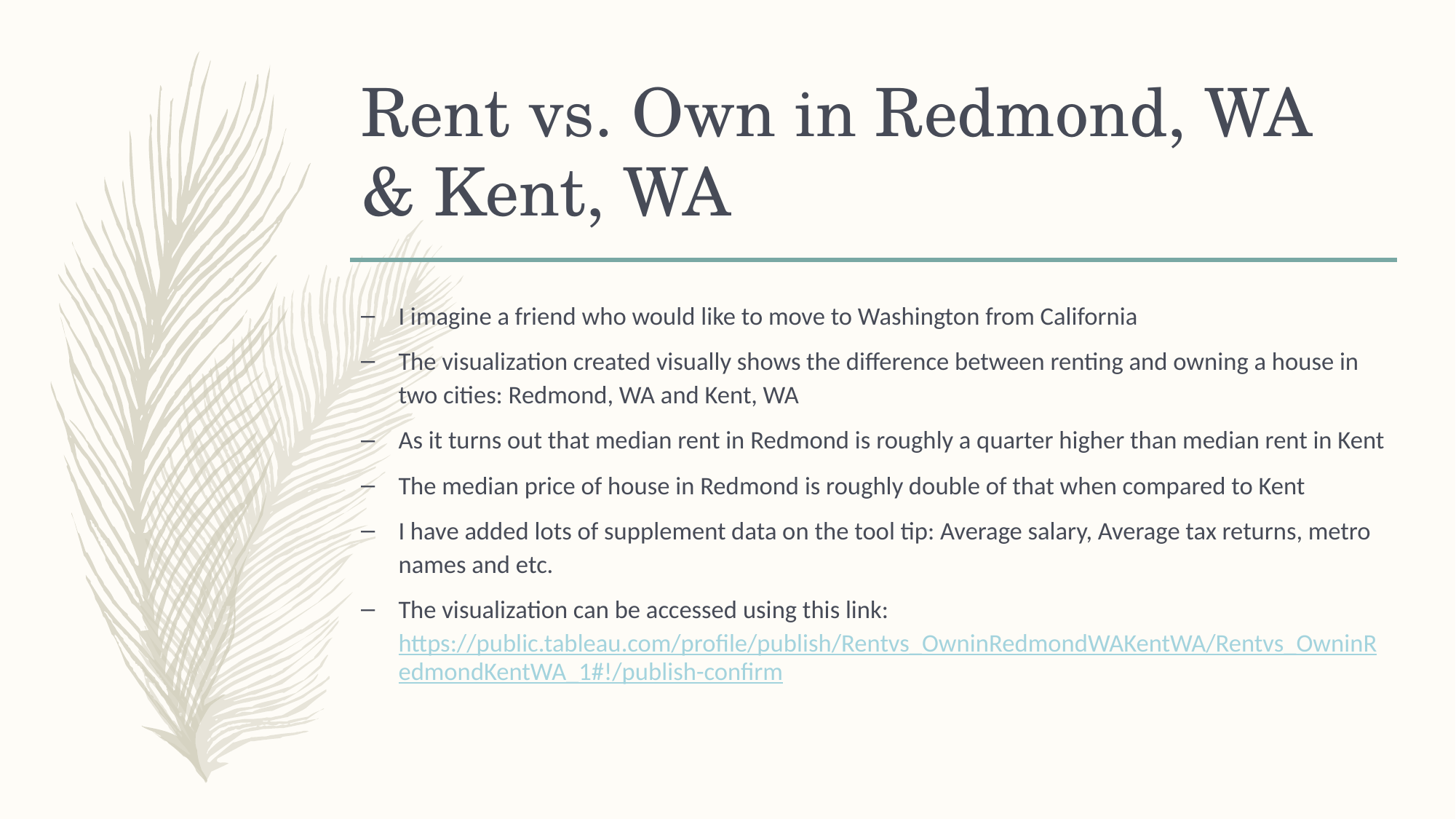

# Rent vs. Own in Redmond, WA & Kent, WA
I imagine a friend who would like to move to Washington from California
The visualization created visually shows the difference between renting and owning a house in two cities: Redmond, WA and Kent, WA
As it turns out that median rent in Redmond is roughly a quarter higher than median rent in Kent
The median price of house in Redmond is roughly double of that when compared to Kent
I have added lots of supplement data on the tool tip: Average salary, Average tax returns, metro names and etc.
The visualization can be accessed using this link: https://public.tableau.com/profile/publish/Rentvs_OwninRedmondWAKentWA/Rentvs_OwninRedmondKentWA_1#!/publish-confirm